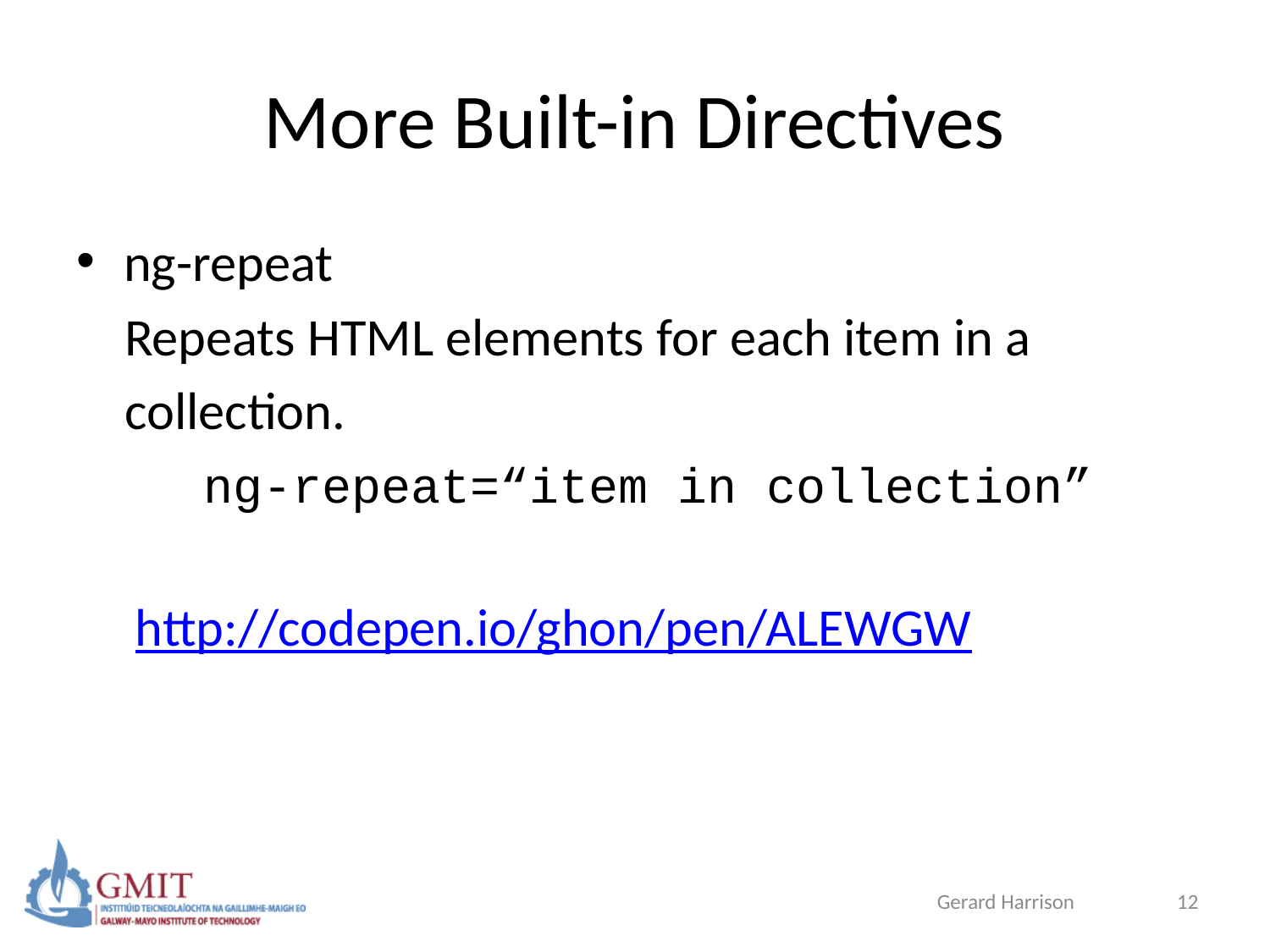

# More Built-in Directives
ng-repeat
    Repeats HTML elements for each item in a
    collection.
	ng-repeat=“item in collection”

  http://codepen.io/ghon/pen/ALEWGW

Gerard Harrison
12